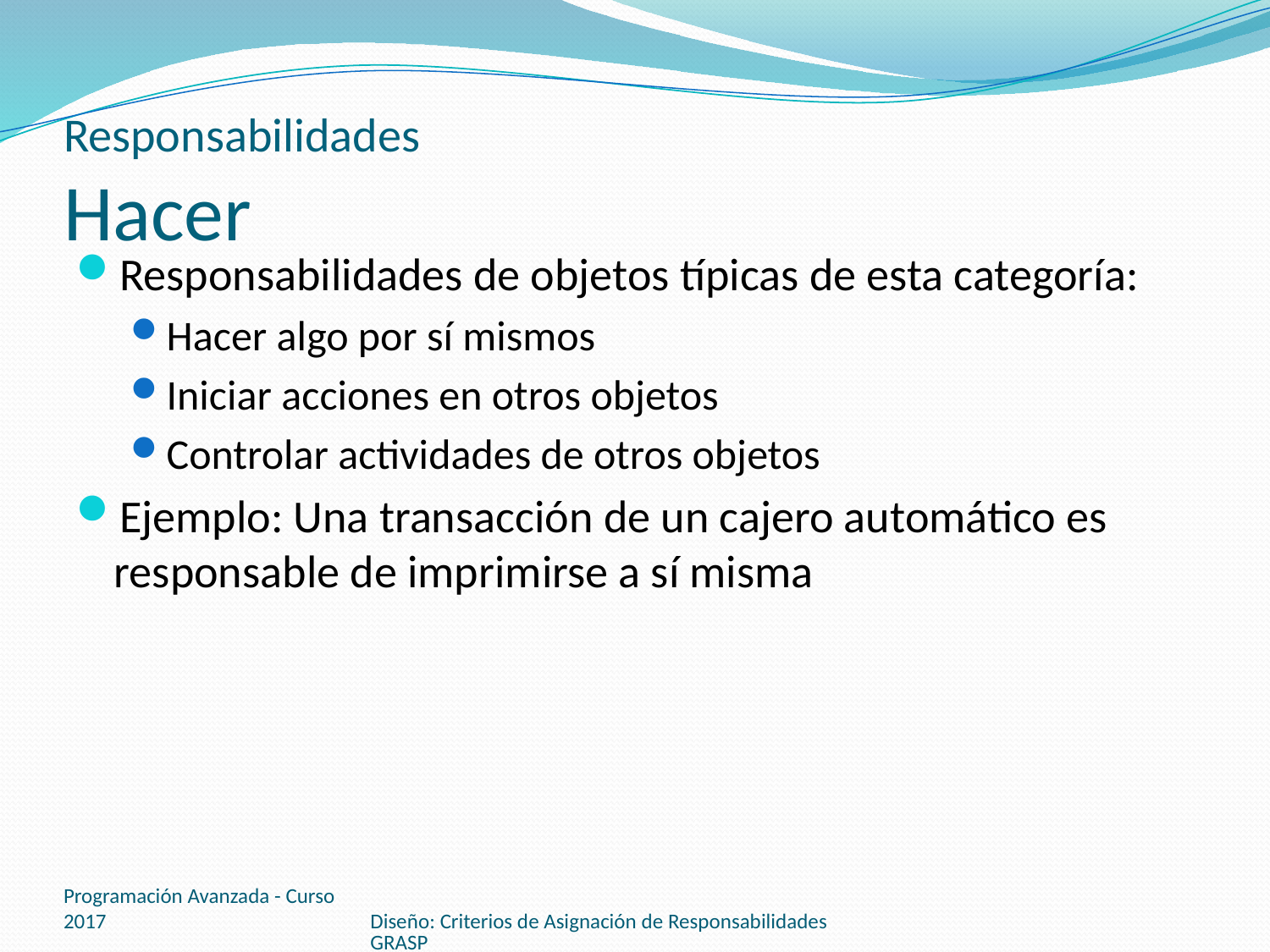

# Responsabilidades Hacer
Responsabilidades de objetos típicas de esta categoría:
Hacer algo por sí mismos
Iniciar acciones en otros objetos
Controlar actividades de otros objetos
Ejemplo: Una transacción de un cajero automático es responsable de imprimirse a sí misma
Programación Avanzada - Curso 2017
Diseño: Criterios de Asignación de Responsabilidades GRASP